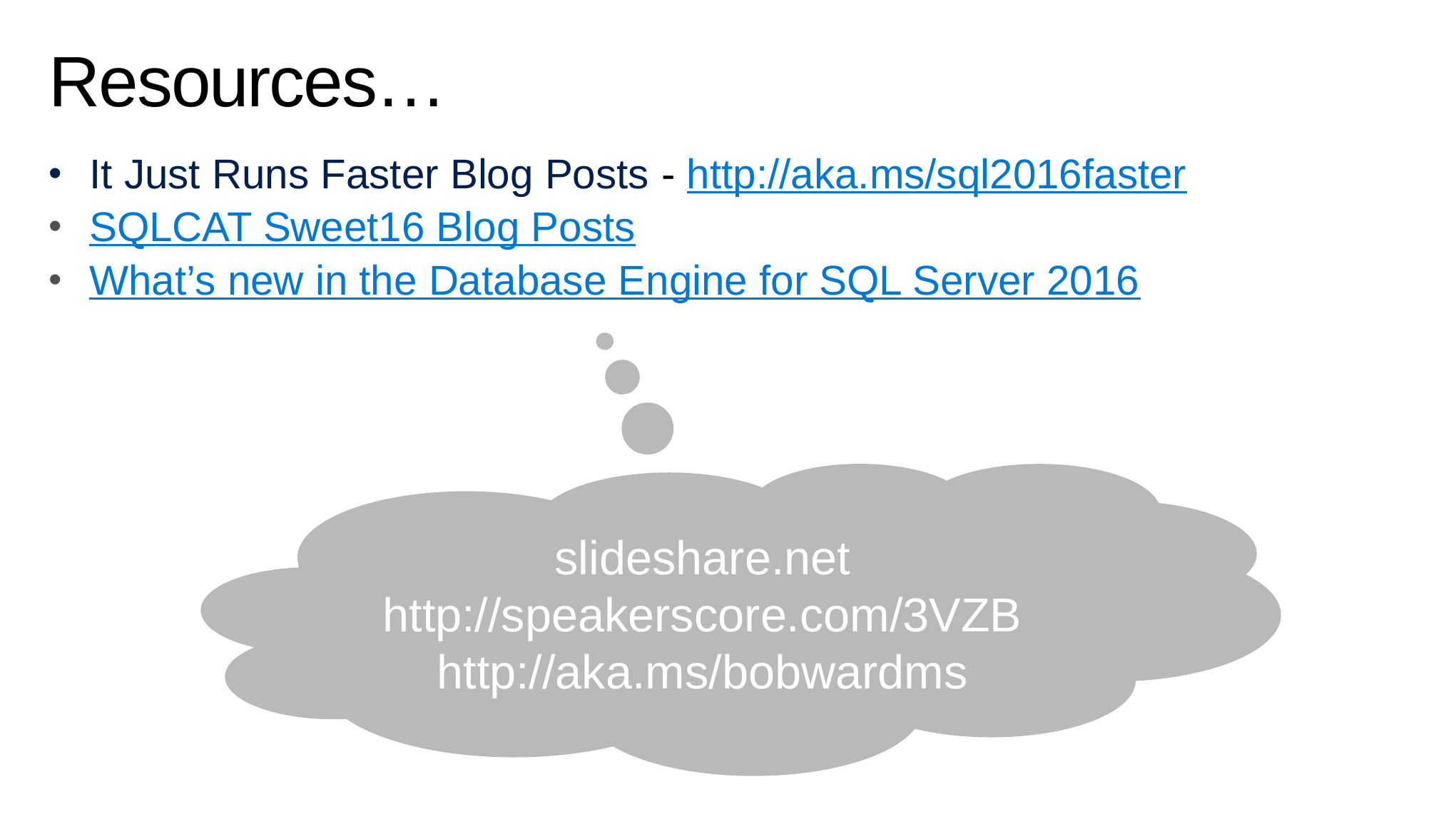

# Resources…
It Just Runs Faster Blog Posts - http://aka.ms/sql2016faster
SQLCAT Sweet16 Blog Posts
What’s new in the Database Engine for SQL Server 2016
slideshare.net http://speakerscore.com/3VZB
http://aka.ms/bobwardms